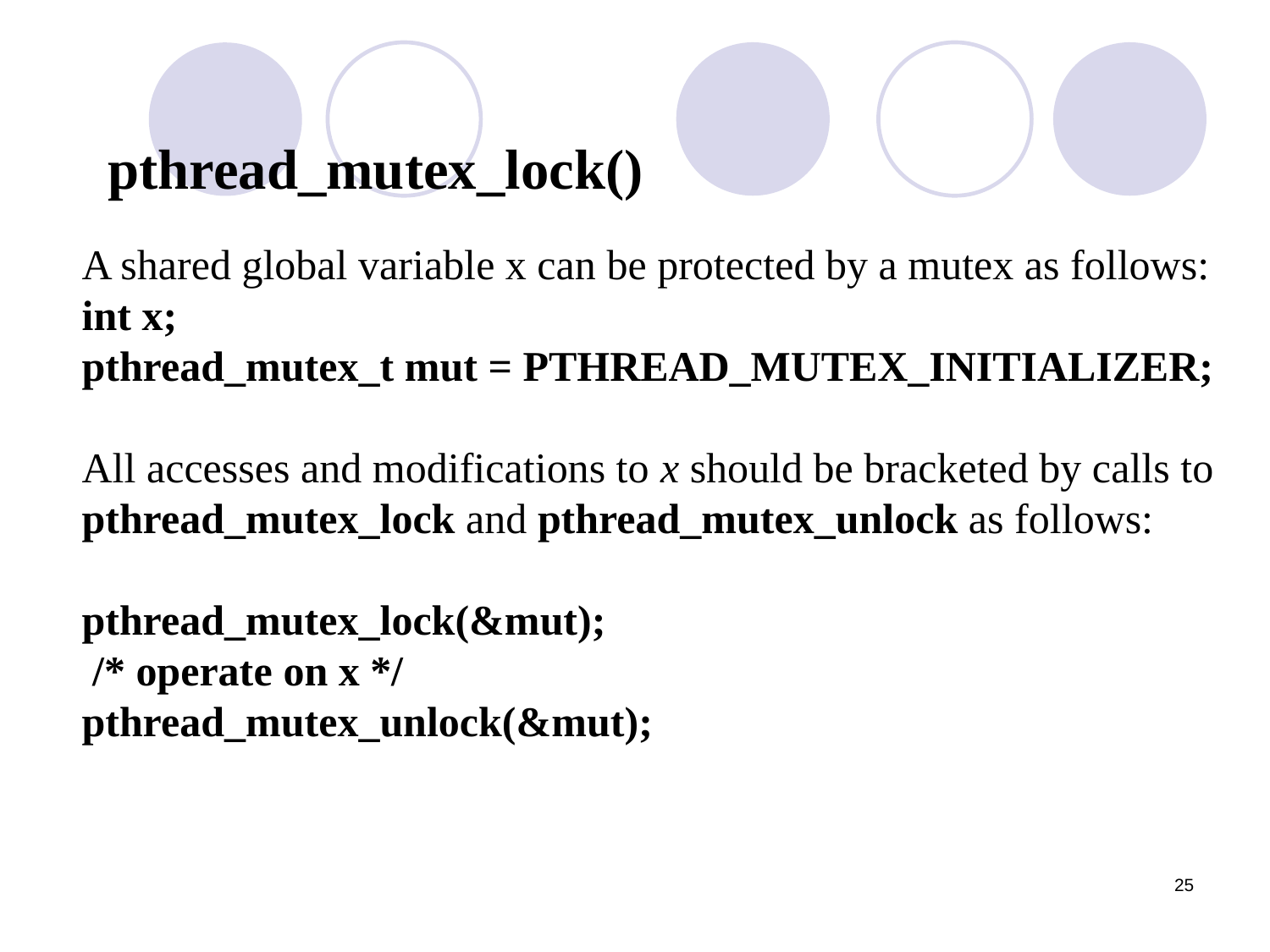

pthread_mutex_lock()
A shared global variable x can be protected by a mutex as follows:
int x;
pthread_mutex_t mut = PTHREAD_MUTEX_INITIALIZER;

All accesses and modifications to x should be bracketed by calls to
pthread_mutex_lock and pthread_mutex_unlock as follows:

pthread_mutex_lock(&mut);
 /* operate on x */
pthread_mutex_unlock(&mut);
25